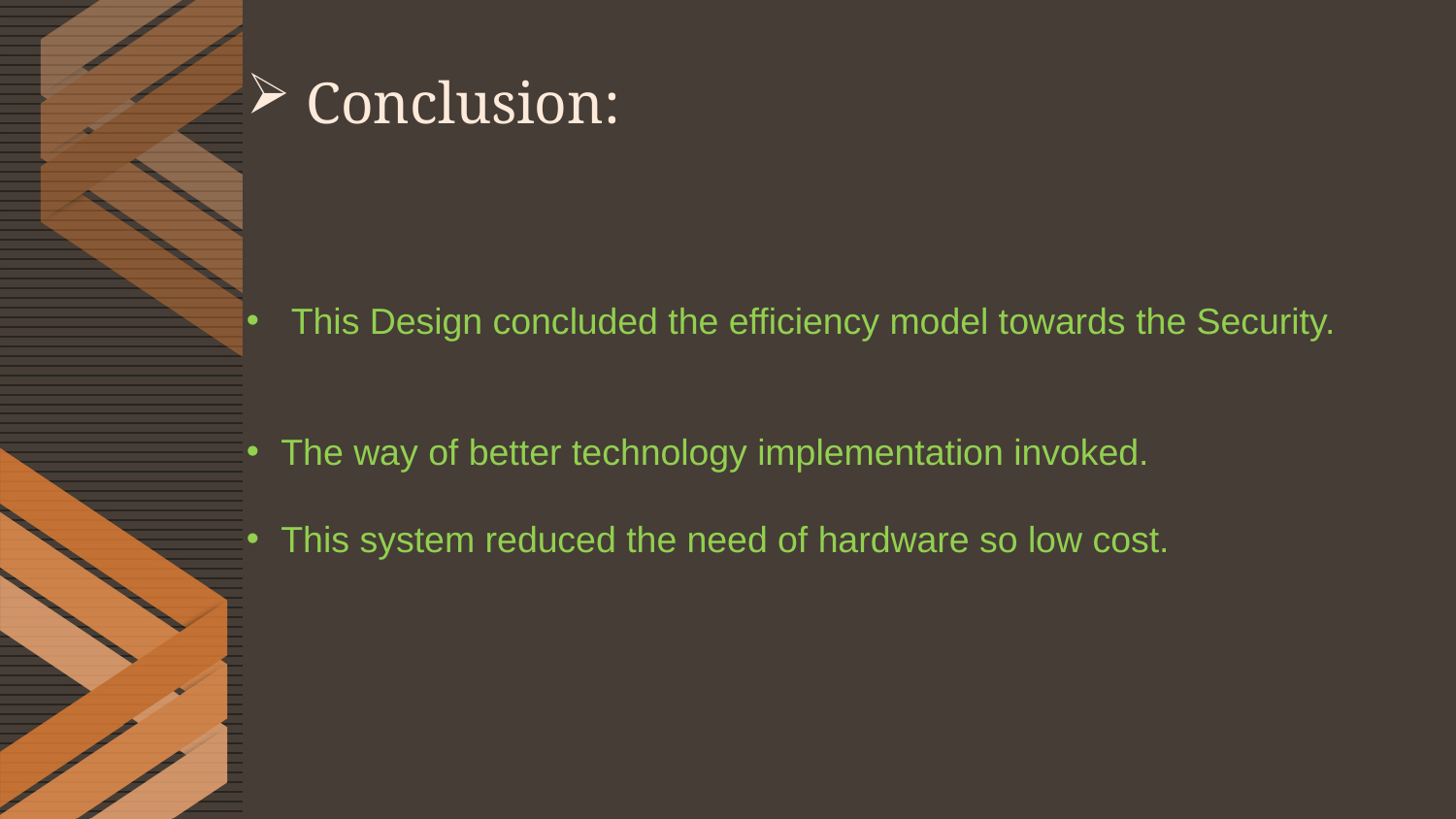

# Conclusion:

 This Design concluded the efficiency model towards the Security.

The way of better technology implementation invoked.

This system reduced the need of hardware so low cost.